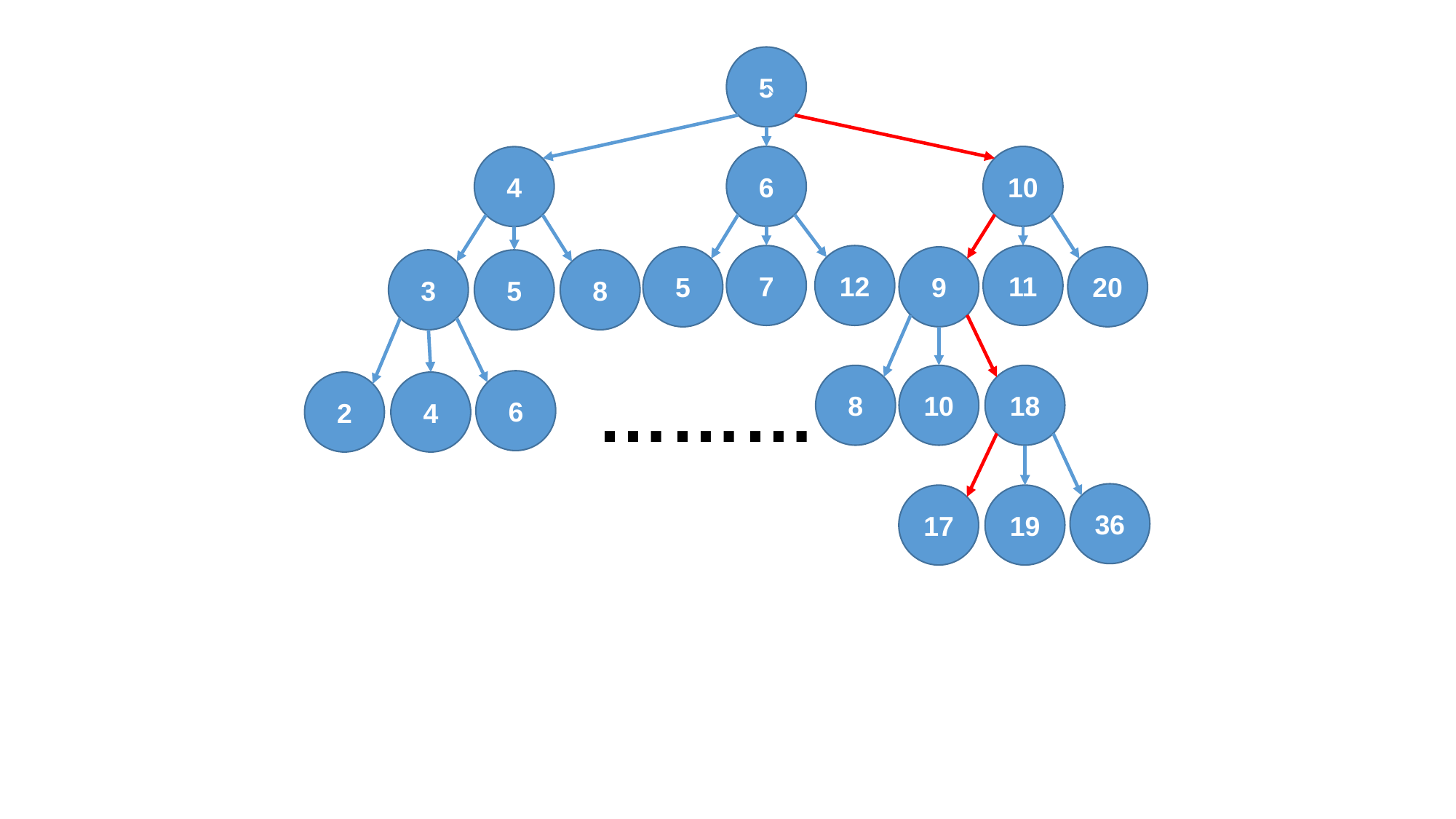

5
6
10
4
12
11
7
9
20
5
3
8
5
………
8
10
18
6
2
4
36
17
19